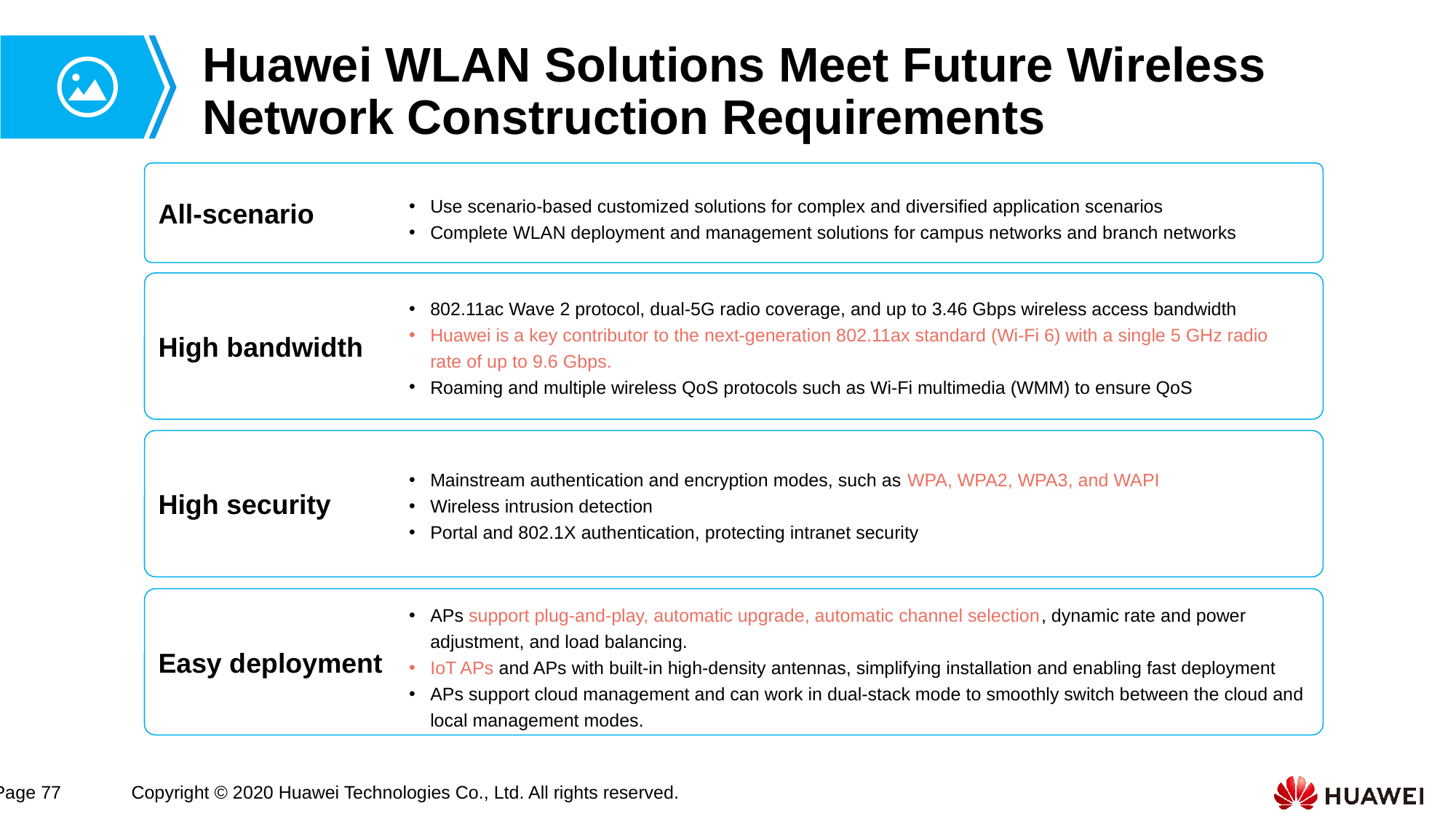

# Huawei WLAN Solutions Meet Future Wireless Network Construction Requirements

All-scenario
Use scenario-based customized solutions for complex and diversified application scenarios
Complete WLAN deployment and management solutions for campus networks and branch networks

802.11ac Wave 2 protocol, dual-5G radio coverage, and up to 3.46 Gbps wireless access bandwidth
Huawei is a key contributor to the next-generation 802.11ax standard (Wi-Fi 6) with a single 5 GHz radio rate of up to 9.6 Gbps.
Roaming and multiple wireless QoS protocols such as Wi-Fi multimedia (WMM) to ensure QoS
High bandwidth

Mainstream authentication and encryption modes, such as WPA, WPA2, WPA3, and WAPI
Wireless intrusion detection
Portal and 802.1X authentication, protecting intranet security
High security

APs support plug-and-play, automatic upgrade, automatic channel selection, dynamic rate and power adjustment, and load balancing.
IoT APs and APs with built-in high-density antennas, simplifying installation and enabling fast deployment
APs support cloud management and can work in dual-stack mode to smoothly switch between the cloud and local management modes.
Easy deployment